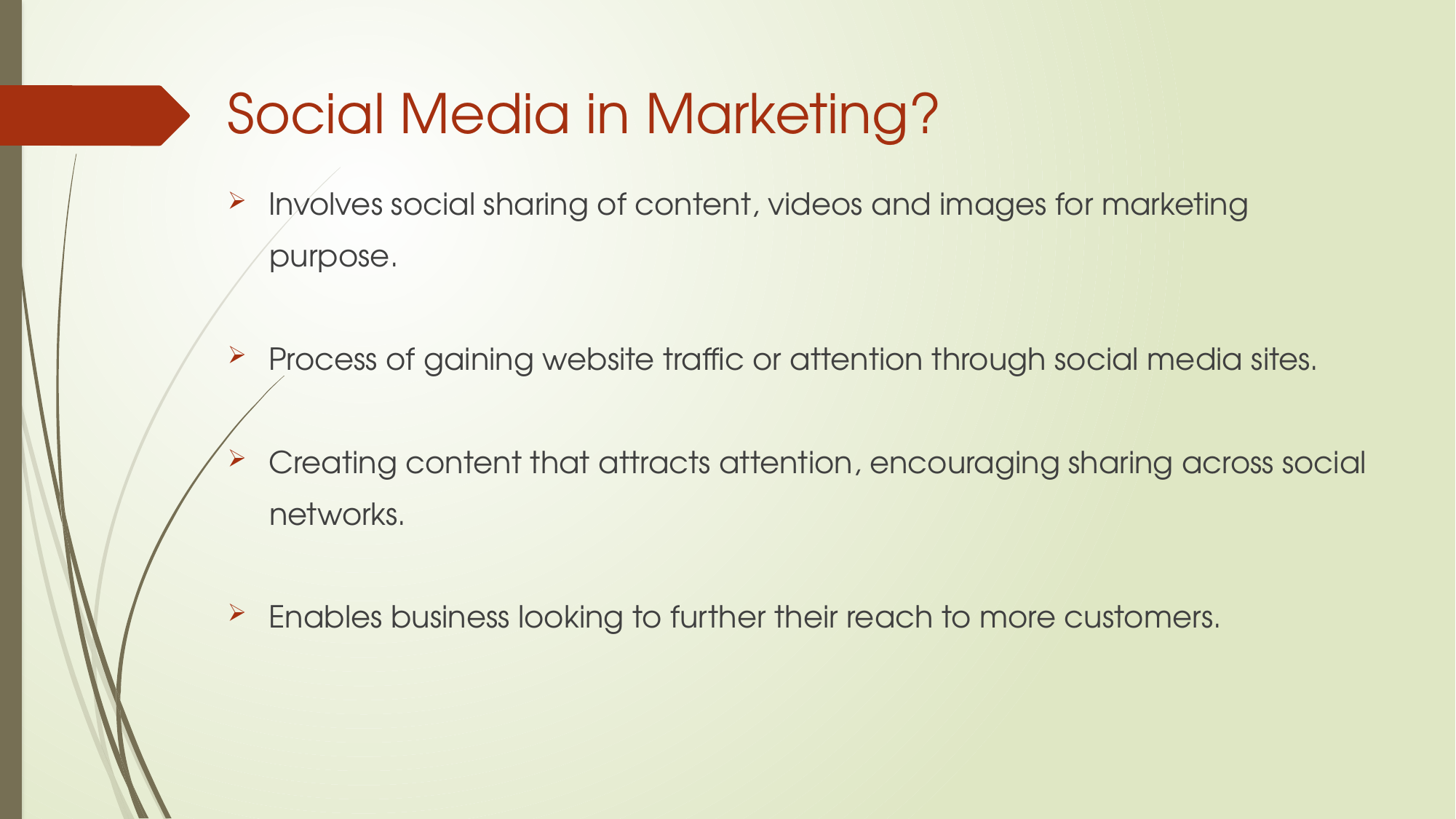

Social Media in Marketing?
Involves social sharing of content, videos and images for marketing
     purpose.

Process of gaining website traffic or attention through social media sites.

Creating content that attracts attention, encouraging sharing across social
     networks.

Enables business looking to further their reach to more customers.